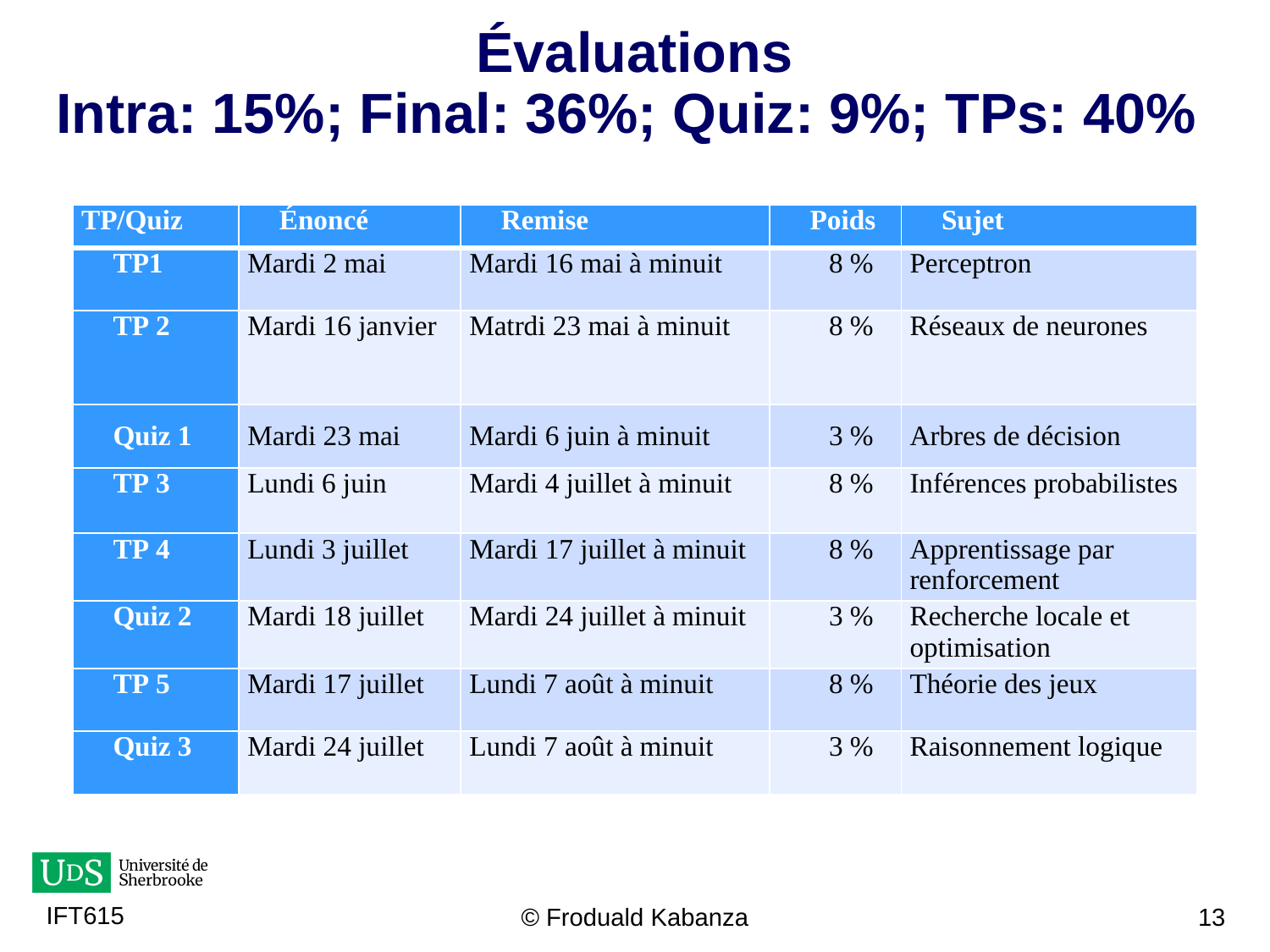

# Évaluations Intra: 15%; Final: 36%; Quiz: 9%; TPs: 40%
| TP/Quiz | Énoncé | Remise | Poids | Sujet |
| --- | --- | --- | --- | --- |
| TP1 | Mardi 2 mai | Mardi 16 mai à minuit | 8 % | Perceptron |
| TP 2 | Mardi 16 janvier | Matrdi 23 mai à minuit | 8 % | Réseaux de neurones |
| Quiz 1 | Mardi 23 mai | Mardi 6 juin à minuit | 3 % | Arbres de décision |
| TP 3 | Lundi 6 juin | Mardi 4 juillet à minuit | 8 % | Inférences probabilistes |
| TP 4 | Lundi 3 juillet | Mardi 17 juillet à minuit | 8 % | Apprentissage par renforcement |
| Quiz 2 | Mardi 18 juillet | Mardi 24 juillet à minuit | 3 % | Recherche locale et optimisation |
| TP 5 | Mardi 17 juillet | Lundi 7 août à minuit | 8 % | Théorie des jeux |
| Quiz 3 | Mardi 24 juillet | Lundi 7 août à minuit | 3 % | Raisonnement logique |
© Froduald Kabanza
13
IFT615